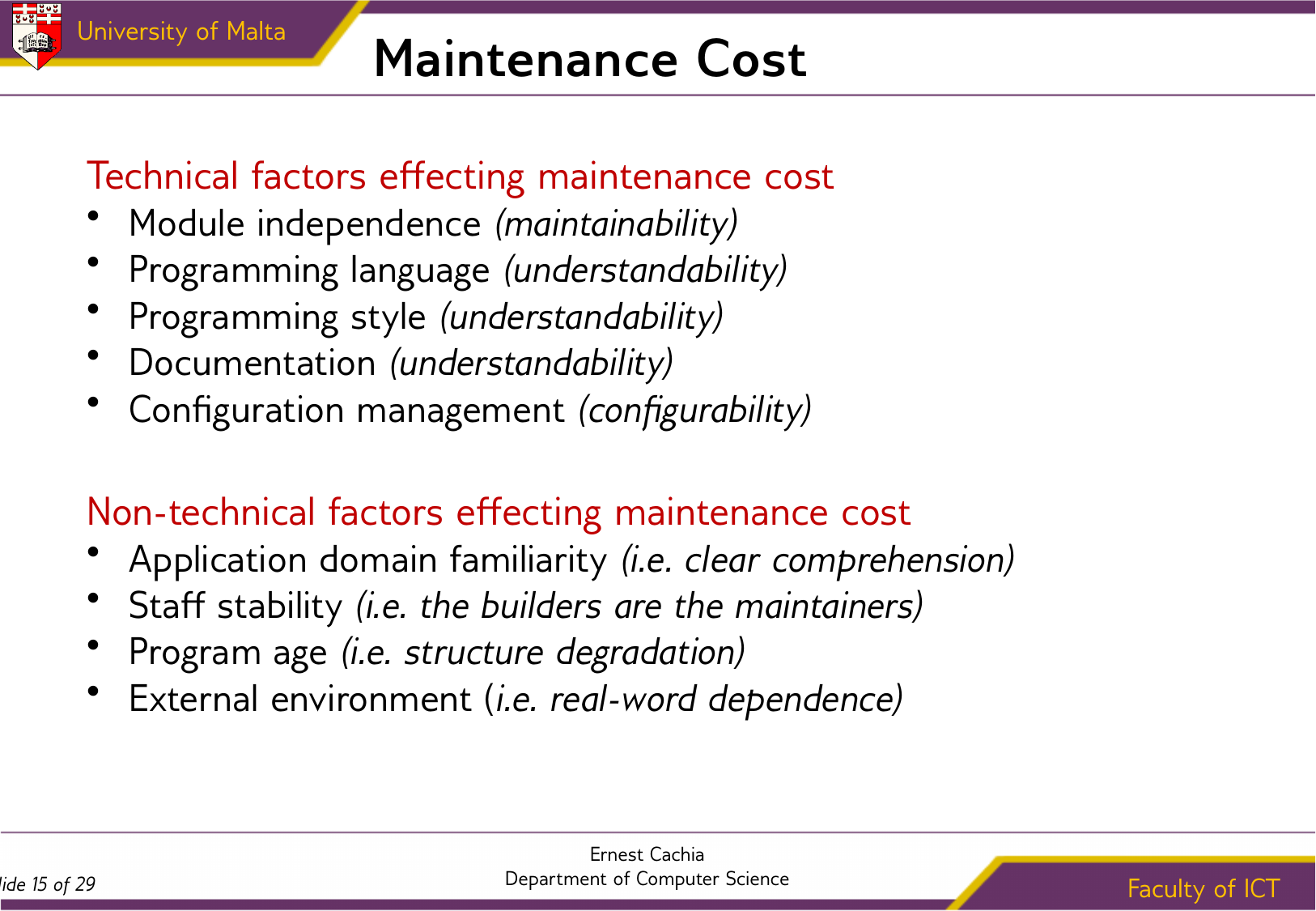

# Maintenance Cost
Technical factors effecting maintenance cost
Module independence (maintainability)
Programming language (understandability)
Programming style (understandability)
Documentation (understandability)
Configuration management (configurability)

Non-technical factors effecting maintenance cost
Application domain familiarity (i.e. clear comprehension)
Staff stability (i.e. the builders are the maintainers)
Program age (i.e. structure degradation)
External environment (i.e. real-word dependence)
Ernest Cachia
Department of Computer Science
Faculty of ICT